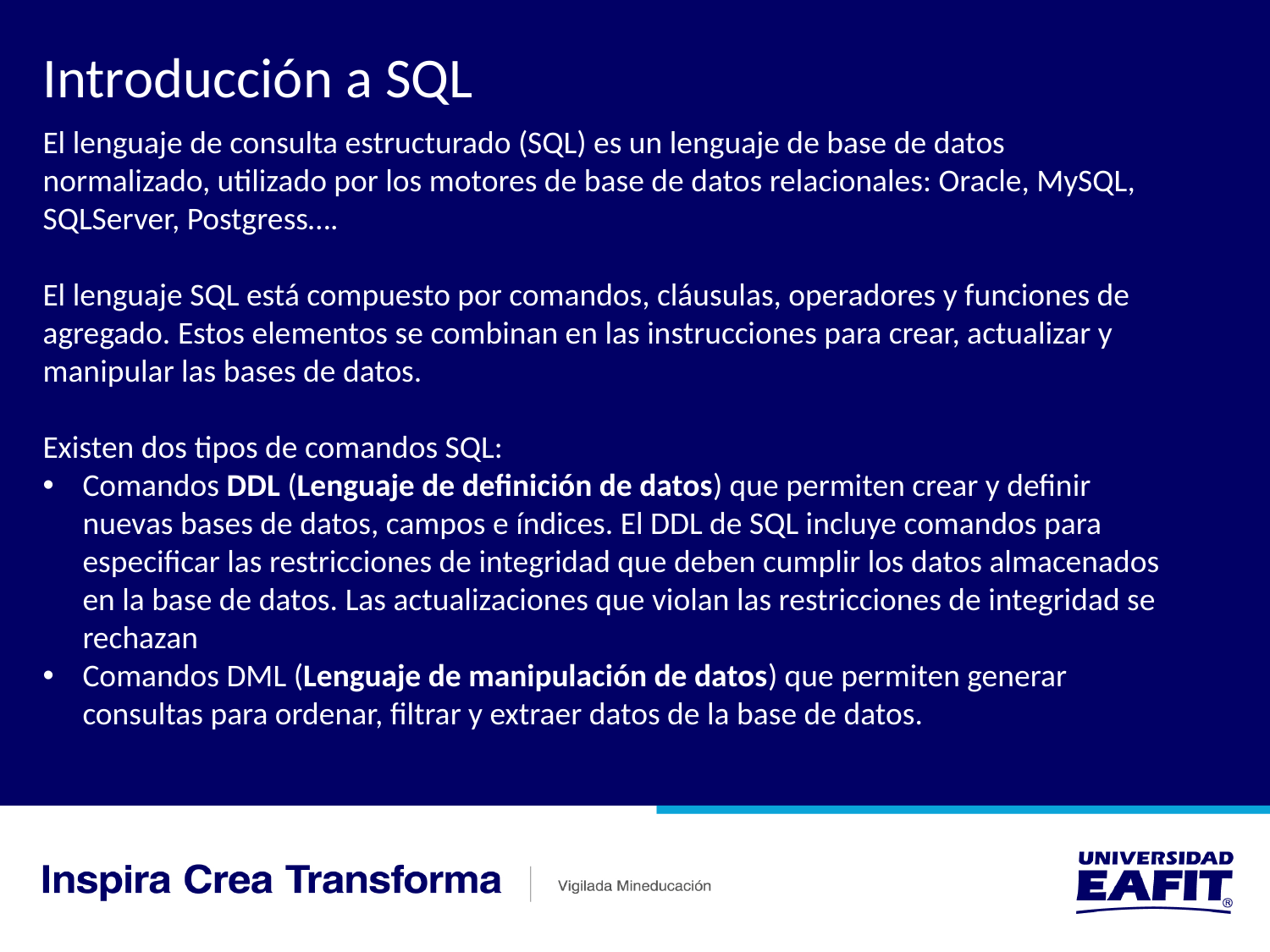

Introducción a SQL
El lenguaje de consulta estructurado (SQL) es un lenguaje de base de datos normalizado, utilizado por los motores de base de datos relacionales: Oracle, MySQL, SQLServer, Postgress….

El lenguaje SQL está compuesto por comandos, cláusulas, operadores y funciones de agregado. Estos elementos se combinan en las instrucciones para crear, actualizar y manipular las bases de datos.

Existen dos tipos de comandos SQL:
Comandos DDL (Lenguaje de definición de datos) que permiten crear y definir nuevas bases de datos, campos e índices. El DDL de SQL incluye comandos para especificar las restricciones de integridad que deben cumplir los datos almacenados en la base de datos. Las actualizaciones que violan las restricciones de integridad se rechazan
Comandos DML (Lenguaje de manipulación de datos) que permiten generar consultas para ordenar, filtrar y extraer datos de la base de datos.